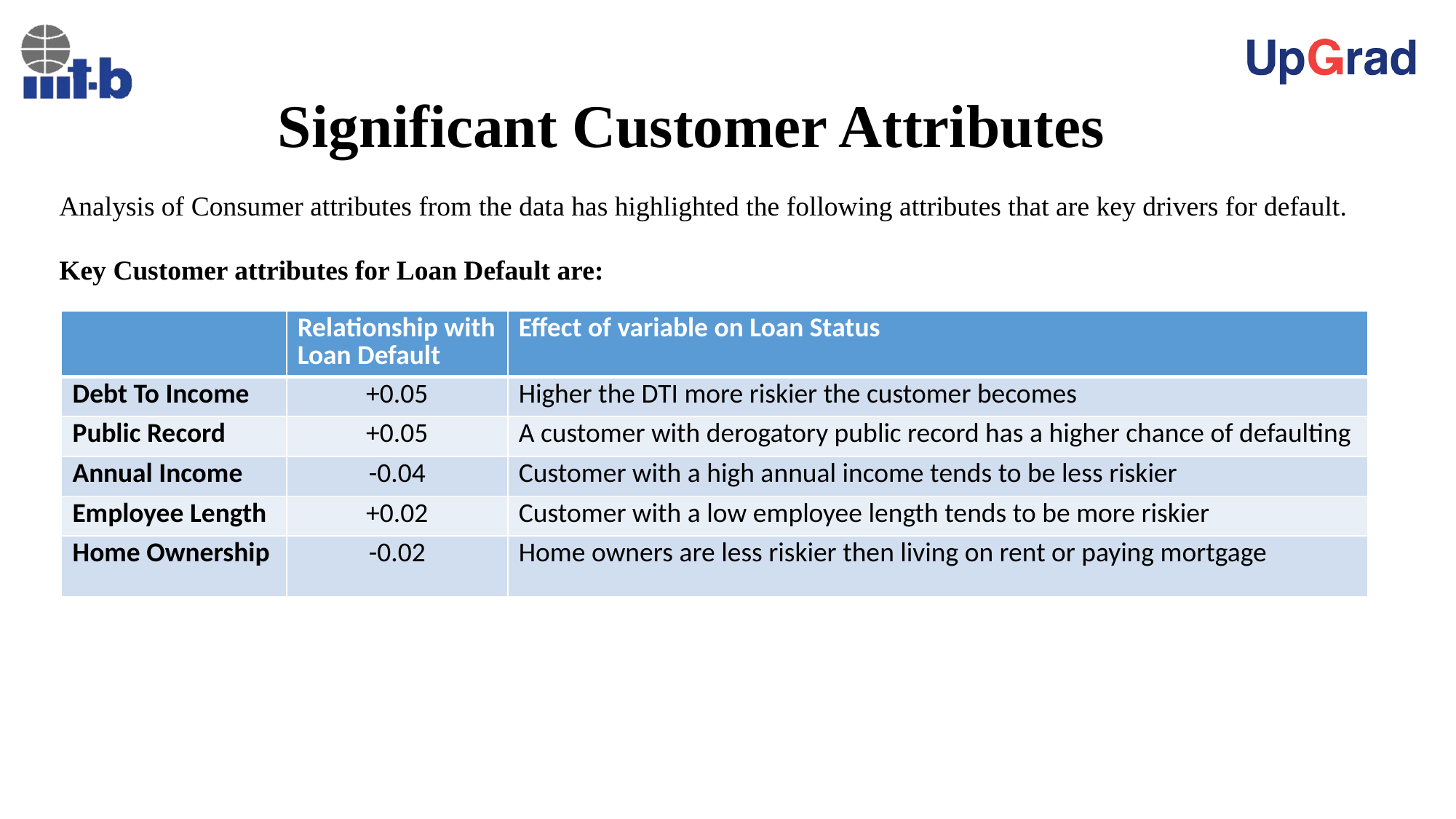

# Significant Customer Attributes
Analysis of Consumer attributes from the data has highlighted the following attributes that are key drivers for default.
Key Customer attributes for Loan Default are:

|  | Relationship with Loan Default | Effect of variable on Loan Status |
| --- | --- | --- |
| Debt To Income | +0.05 | Higher the DTI more riskier the customer becomes |
| Public Record | +0.05 | A customer with derogatory public record has a higher chance of defaulting |
| Annual Income | -0.04 | Customer with a high annual income tends to be less riskier |
| Employee Length | +0.02 | Customer with a low employee length tends to be more riskier |
| Home Ownership | -0.02 | Home owners are less riskier then living on rent or paying mortgage |